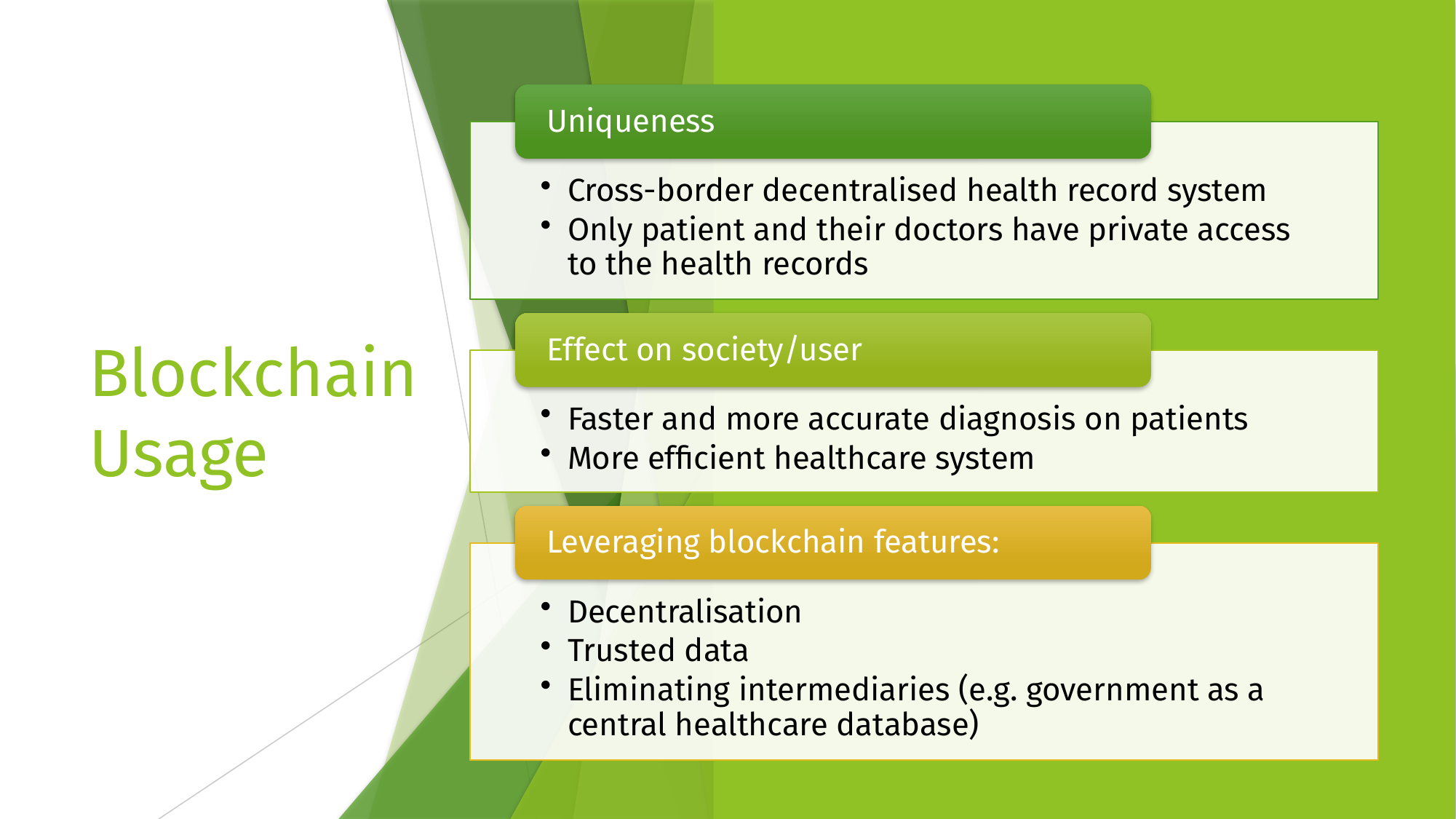

Cross-border decentralised health record system
Only patient and their doctors have private access to the health records
Uniqueness
Faster and more accurate diagnosis on patients
More efficient healthcare system
Effect on society/user
Decentralisation
Trusted data
Eliminating intermediaries (e.g. government as a central healthcare database)
Leveraging blockchain features:
# Blockchain Usage